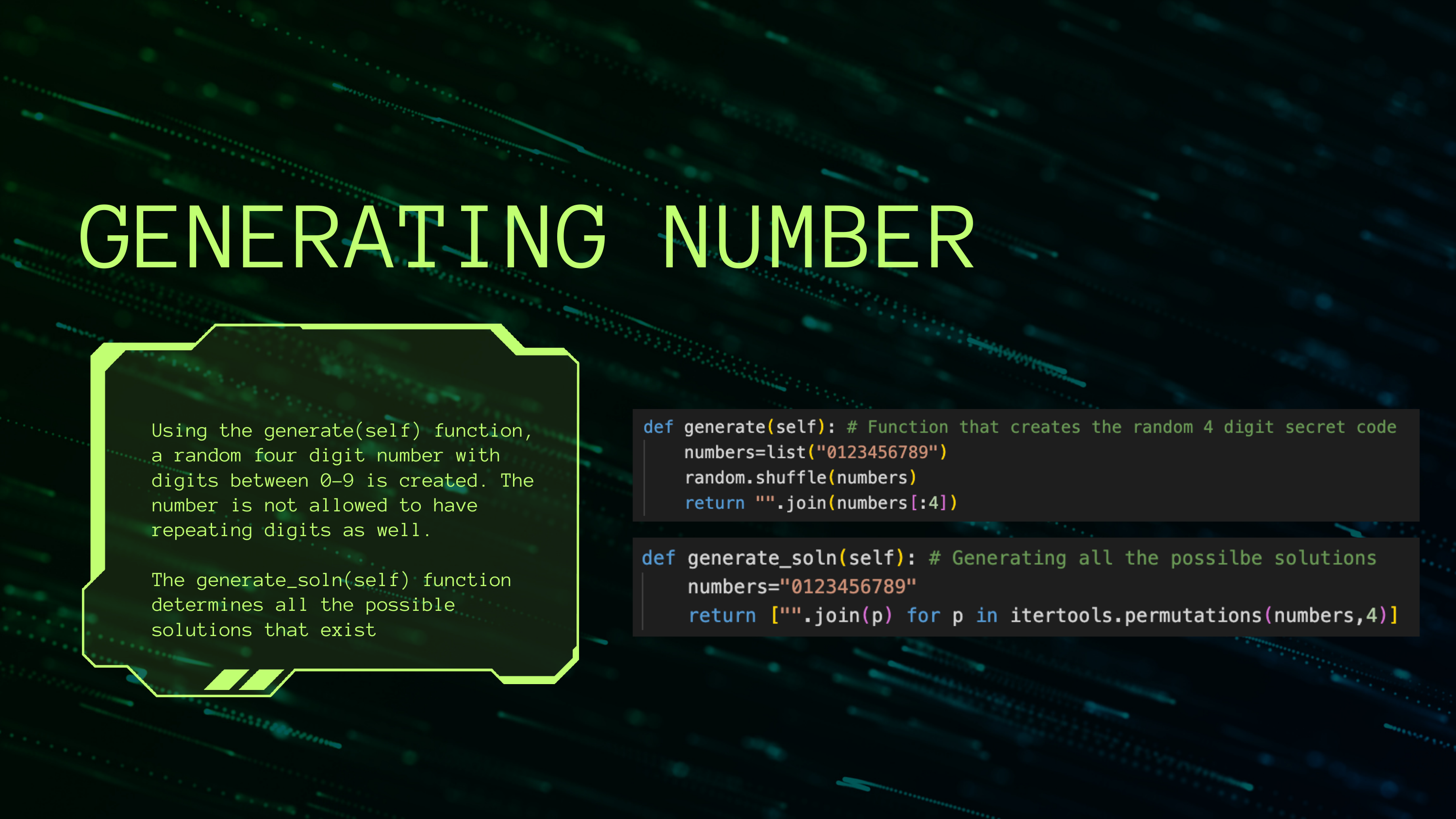

GENERATING NUMBER

Using the generate(self) function, a random four digit number with digits between 0-9 is created. The number is not allowed to have repeating digits as well.

The generate_soln(self) function determines all the possible solutions that exist